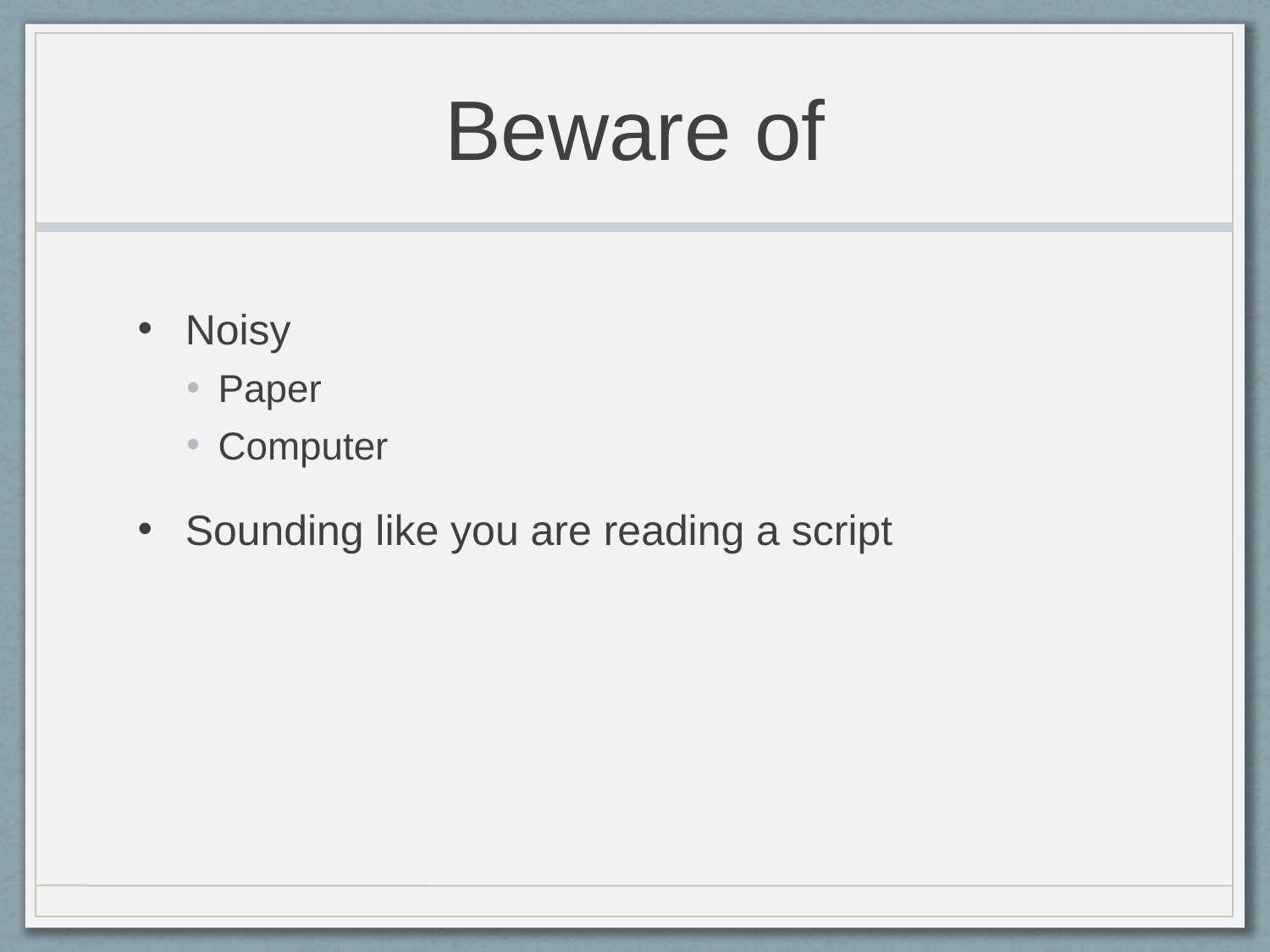

# Beware of
Noisy
Paper
Computer
Sounding like you are reading a script